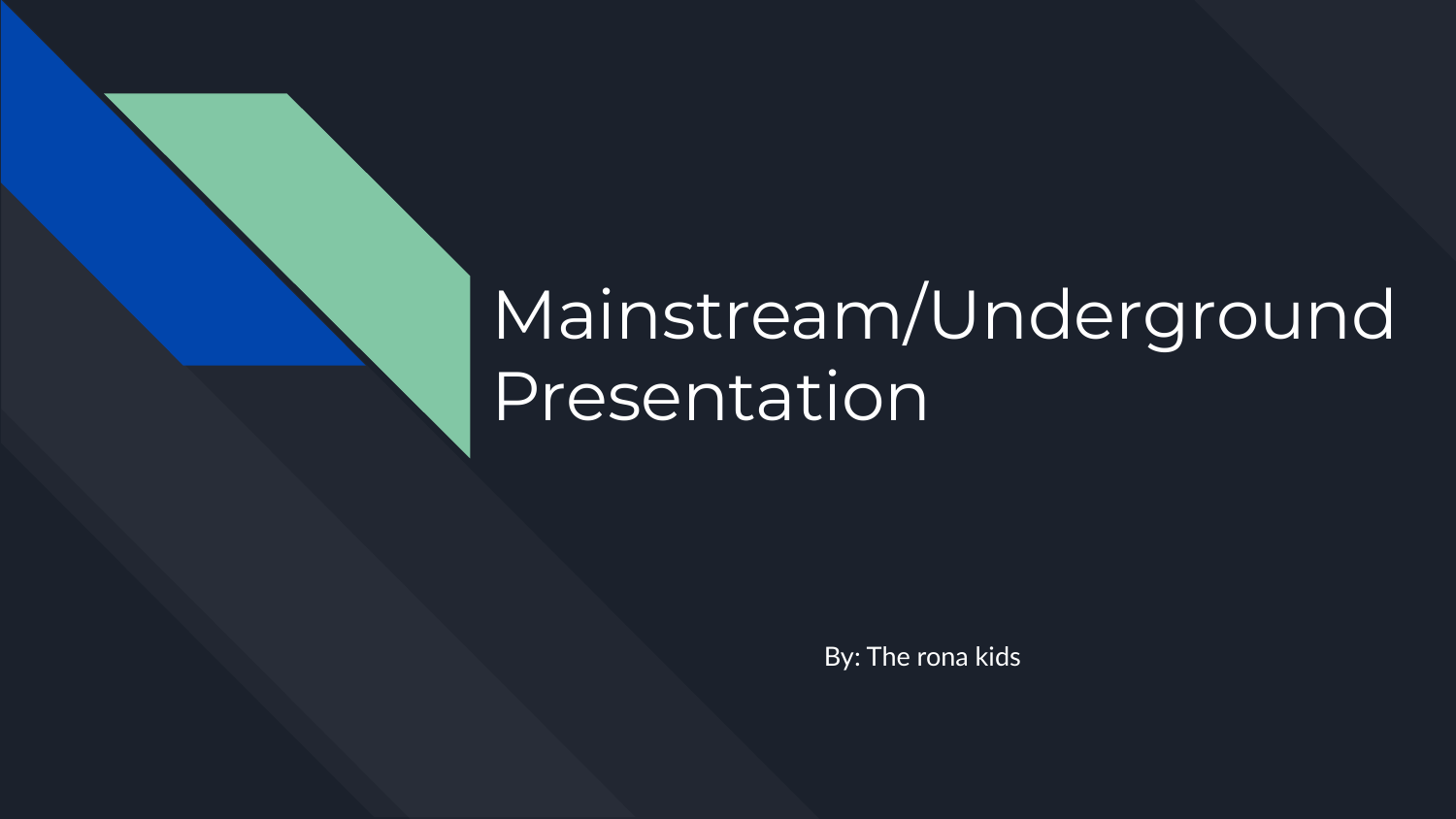

# Mainstream/Underground
Presentation
By: The rona kids